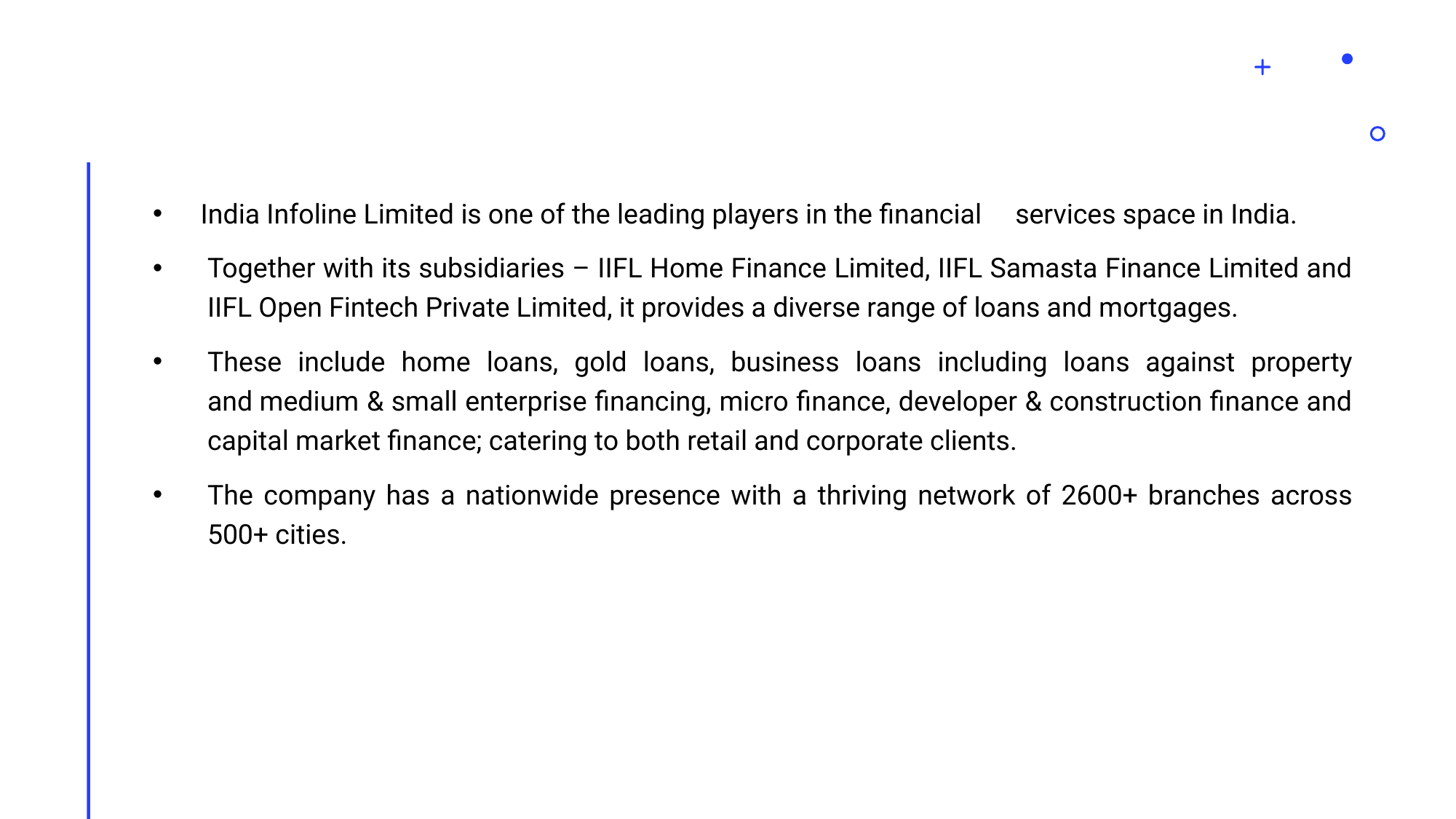

India Infoline Limited is one of the leading players in the financial     services space in India.
Together with its subsidiaries – IIFL Home Finance Limited, IIFL Samasta Finance Limited and IIFL Open Fintech Private Limited, it provides a diverse range of loans and mortgages.
These include home loans, gold loans, business loans including loans against property and medium & small enterprise financing, micro finance, developer & construction finance and capital market finance; catering to both retail and corporate clients.
The company has a nationwide presence with a thriving network of 2600+ branches across 500+ cities.